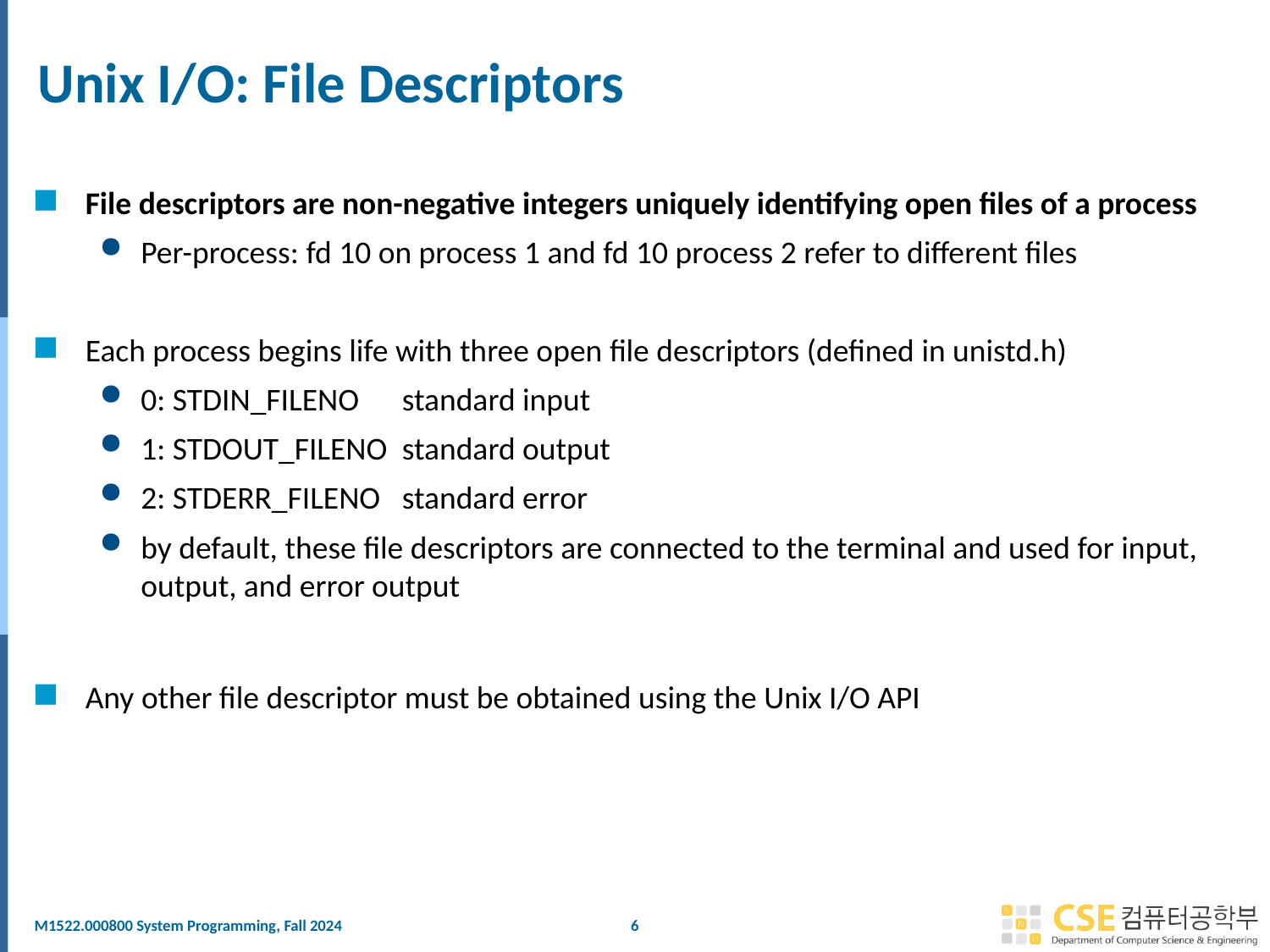

# Unix I/O: File Descriptors
File descriptors are non-negative integers uniquely identifying open files of a process
Per-process: fd 10 on process 1 and fd 10 process 2 refer to different files

Each process begins life with three open file descriptors (defined in unistd.h)
0: STDIN_FILENO	 standard input
1: STDOUT_FILENO	 standard output
2: STDERR_FILENO	 standard error
by default, these file descriptors are connected to the terminal and used for input, output, and error output

Any other file descriptor must be obtained using the Unix I/O API